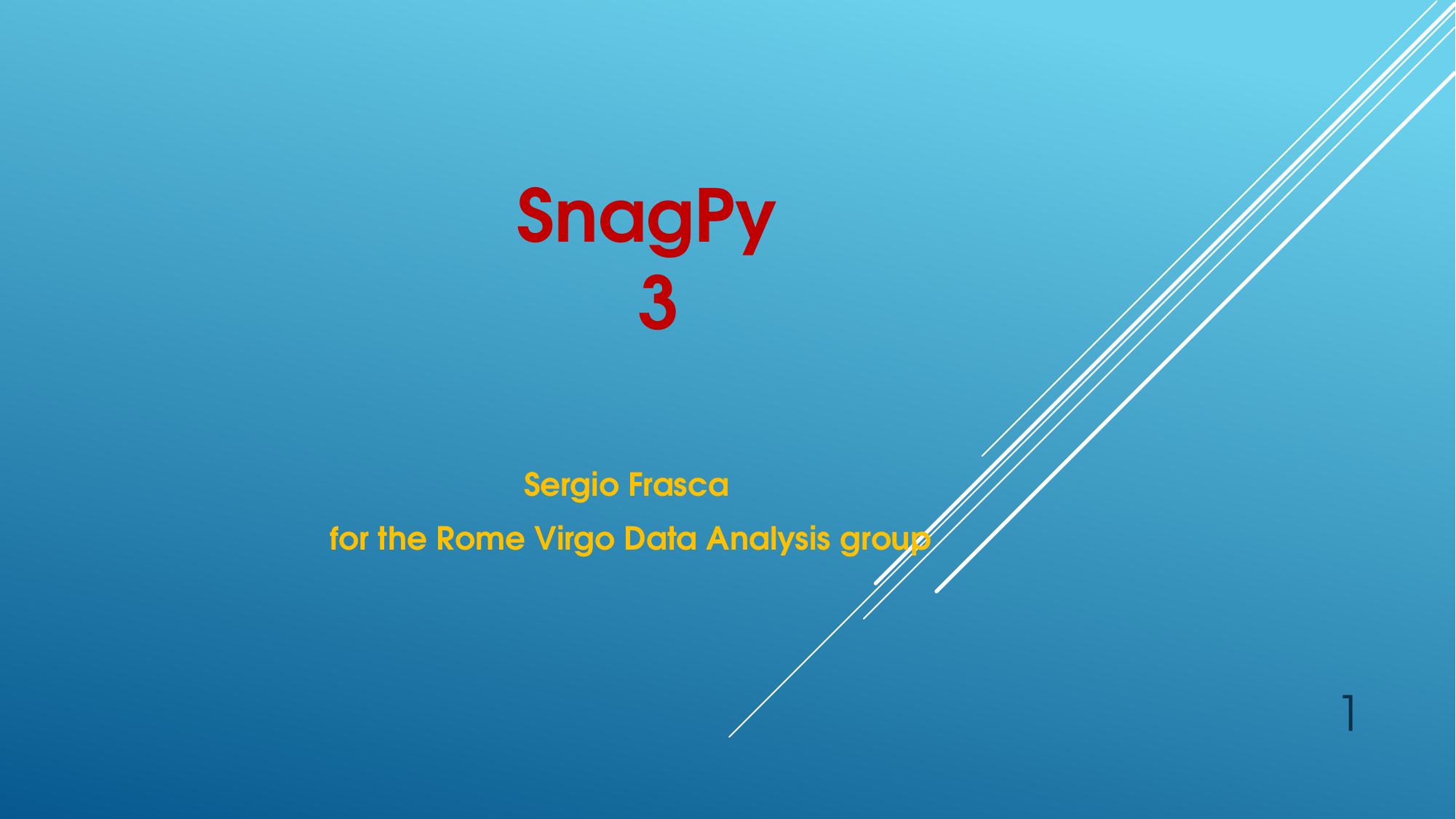

# SnagPy 3
Sergio Frasca
for the Rome Virgo Data Analysis group
1